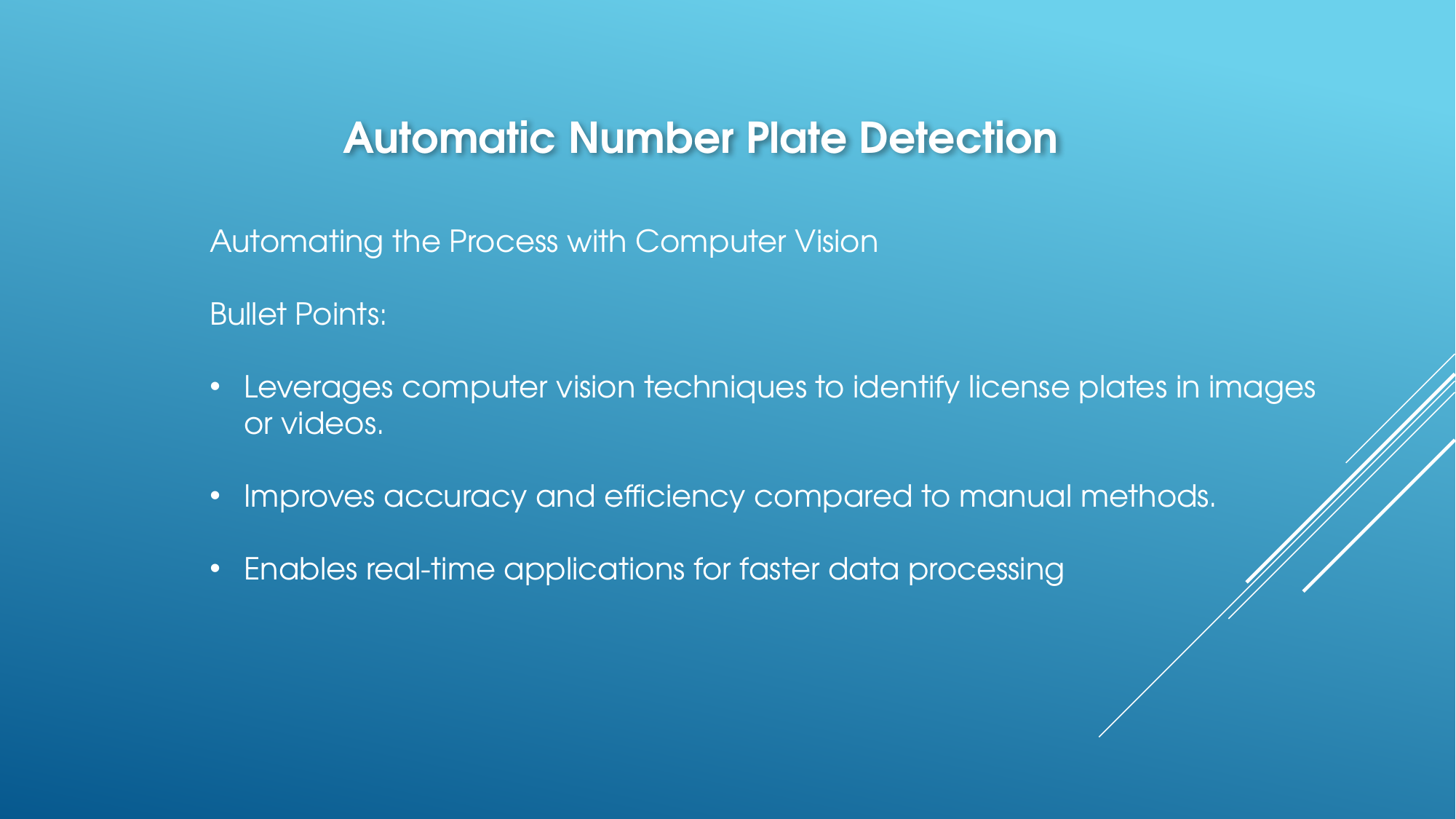

Automatic Number Plate Detection
Automating the Process with Computer Vision

Bullet Points:

Leverages computer vision techniques to identify license plates in images or videos.

Improves accuracy and efficiency compared to manual methods.

Enables real-time applications for faster data processing